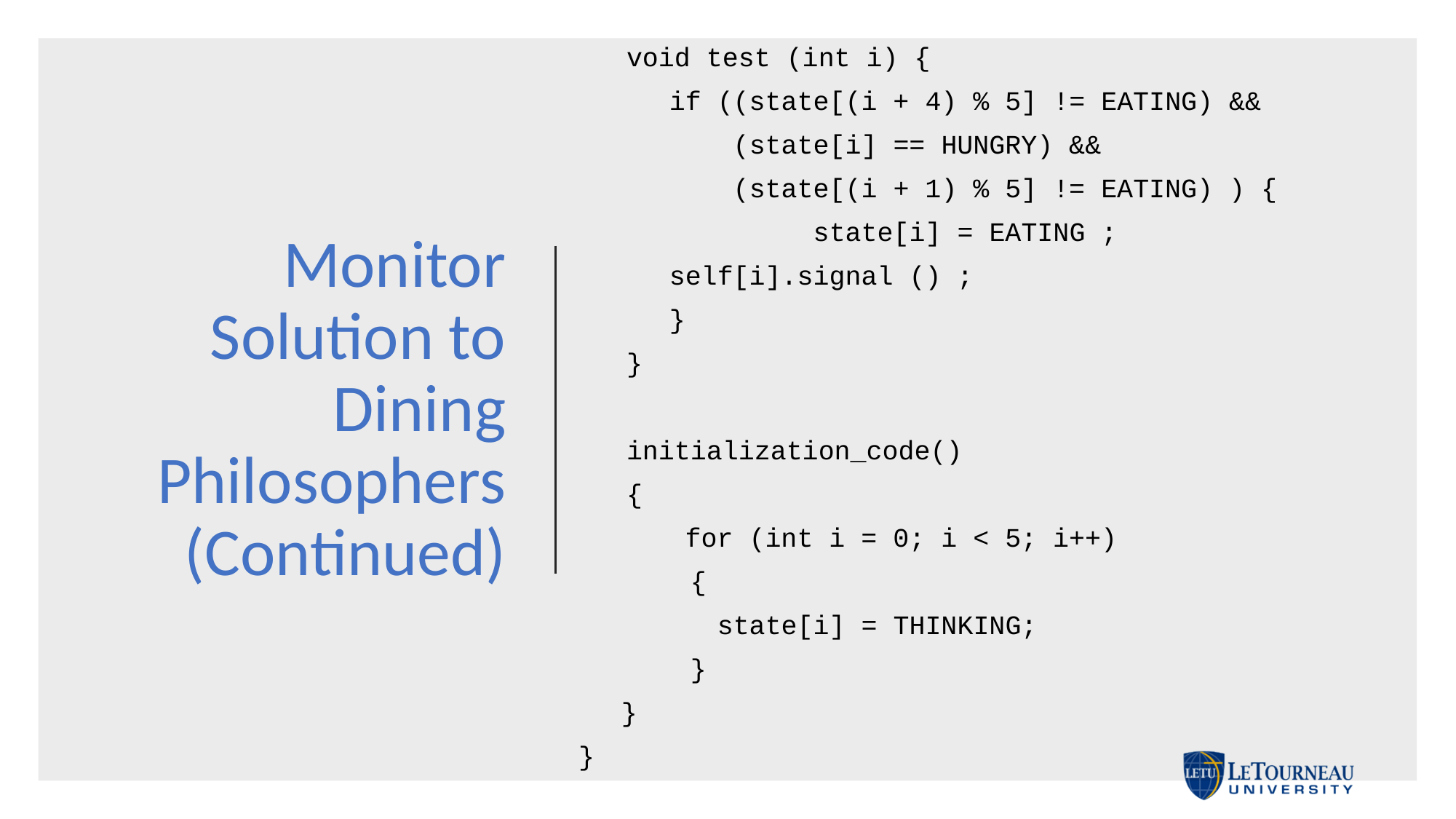

void test (int i) {
	    if ((state[(i + 4) % 5] != EATING) &&
	        (state[i] == HUNGRY) &&
	        (state[(i + 1) % 5] != EATING) ) {
	             state[i] = EATING ;
		    self[i].signal () ;
	    }
   }

   initialization_code()
   {
	     for (int i = 0; i < 5; i++)
       {
	       state[i] = THINKING;
       }
	 }
}

# Monitor Solution to Dining Philosophers (Continued)